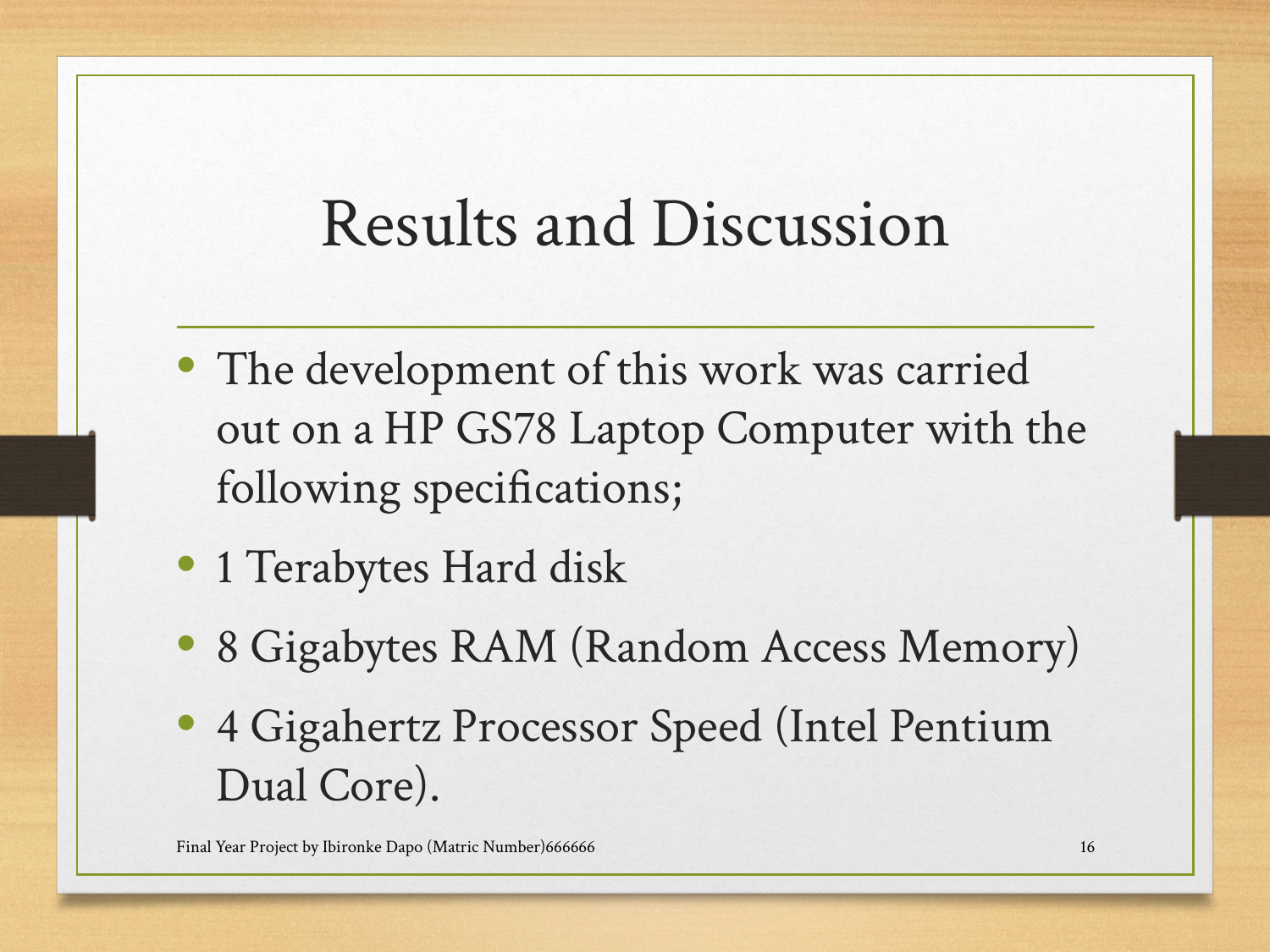

# Results and Discussion
The development of this work was carried out on a HP GS78 Laptop Computer with the following specifications;
1 Terabytes Hard disk
8 Gigabytes RAM (Random Access Memory)
4 Gigahertz Processor Speed (Intel Pentium Dual Core).
Final Year Project by Ibironke Dapo (Matric Number)666666
16